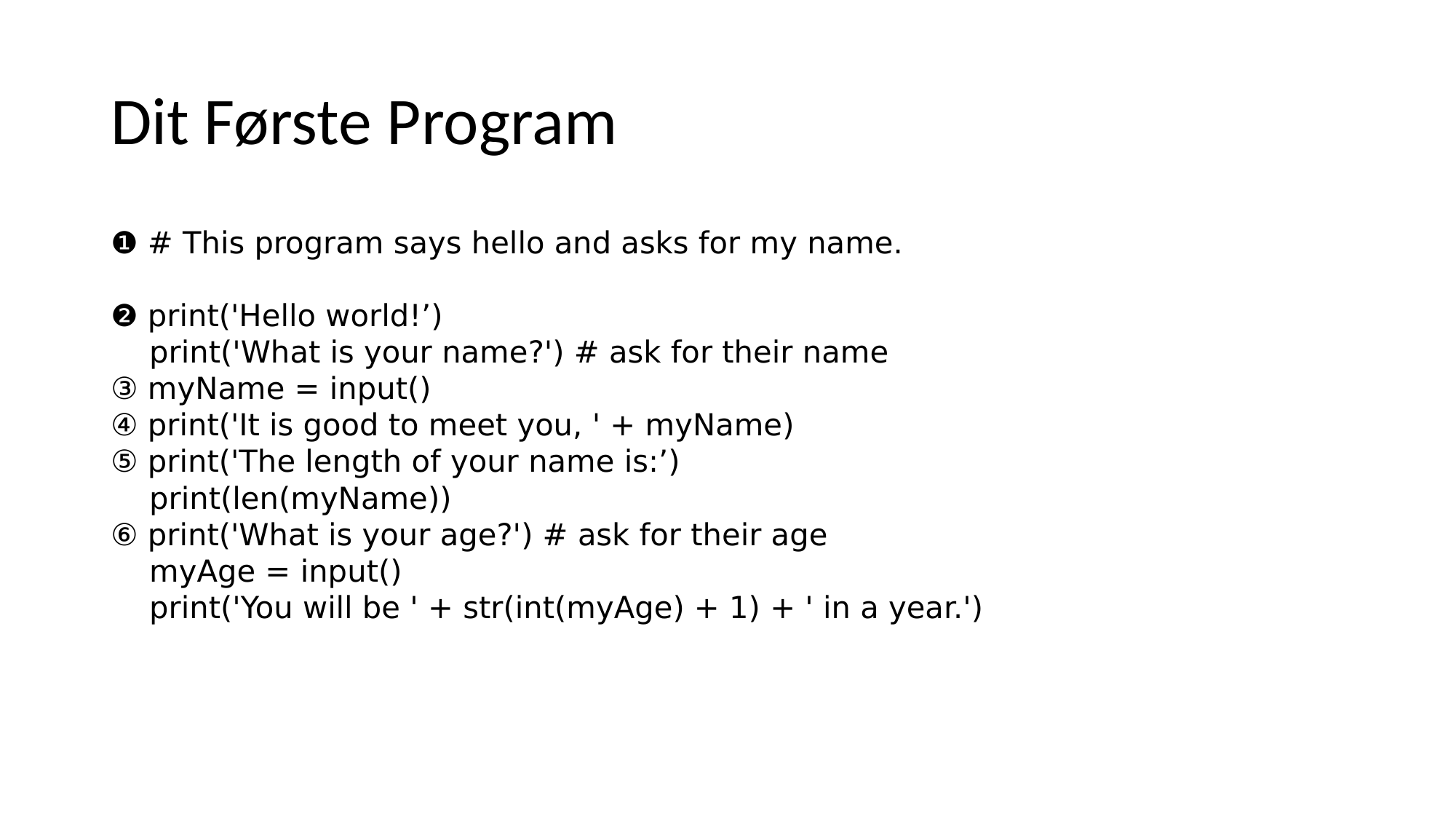

Dit Første Program
❶ # This program says hello and asks for my name.

❷ print('Hello world!’)
    print('What is your name?') # ask for their name
③ myName = input()
④ print('It is good to meet you, ' + myName)
⑤ print('The length of your name is:’)
    print(len(myName))
⑥ print('What is your age?') # ask for their age
    myAge = input()
    print('You will be ' + str(int(myAge) + 1) + ' in a year.')